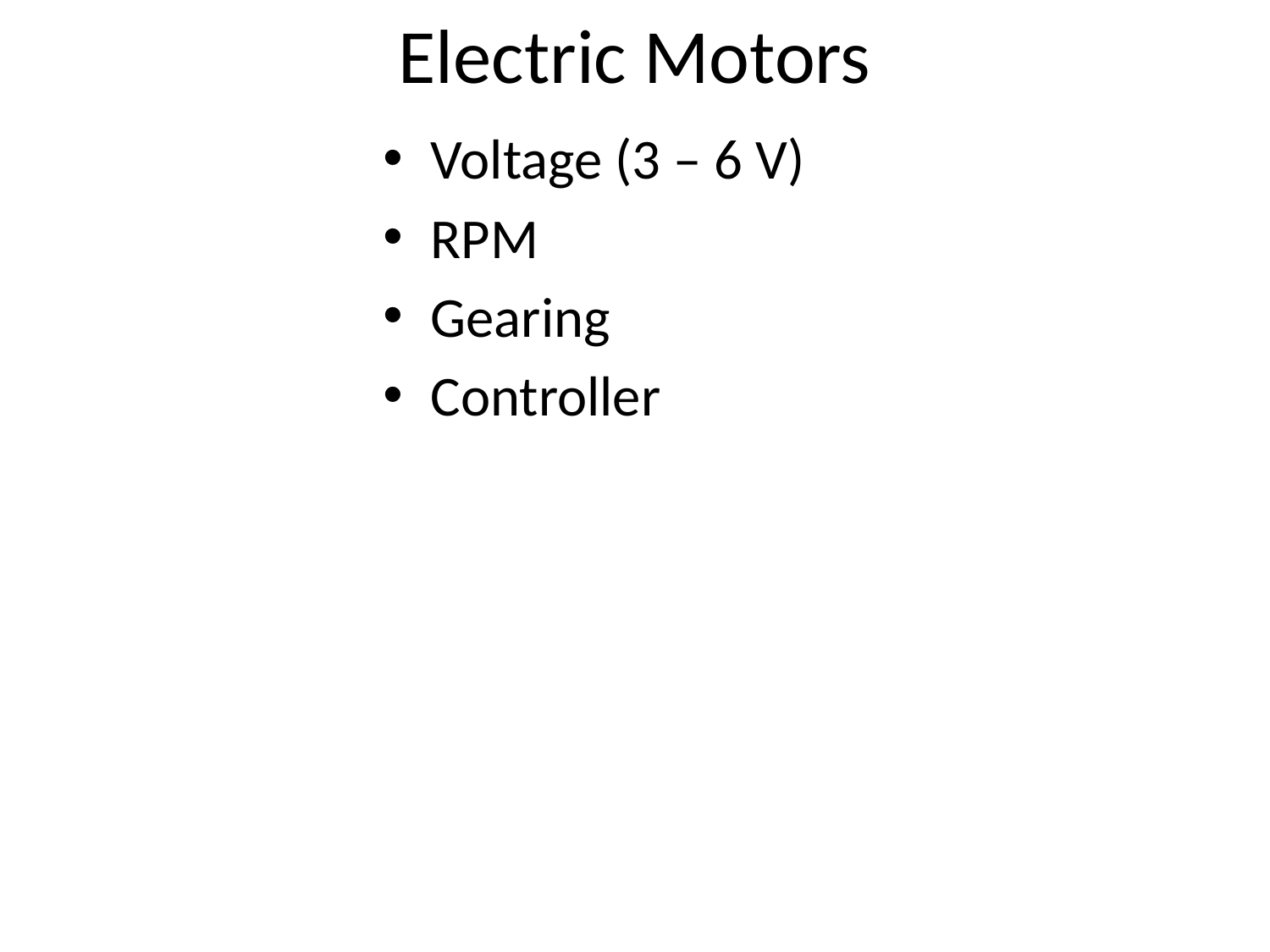

# Electric Motors
Voltage (3 – 6 V)
RPM
Gearing
Controller